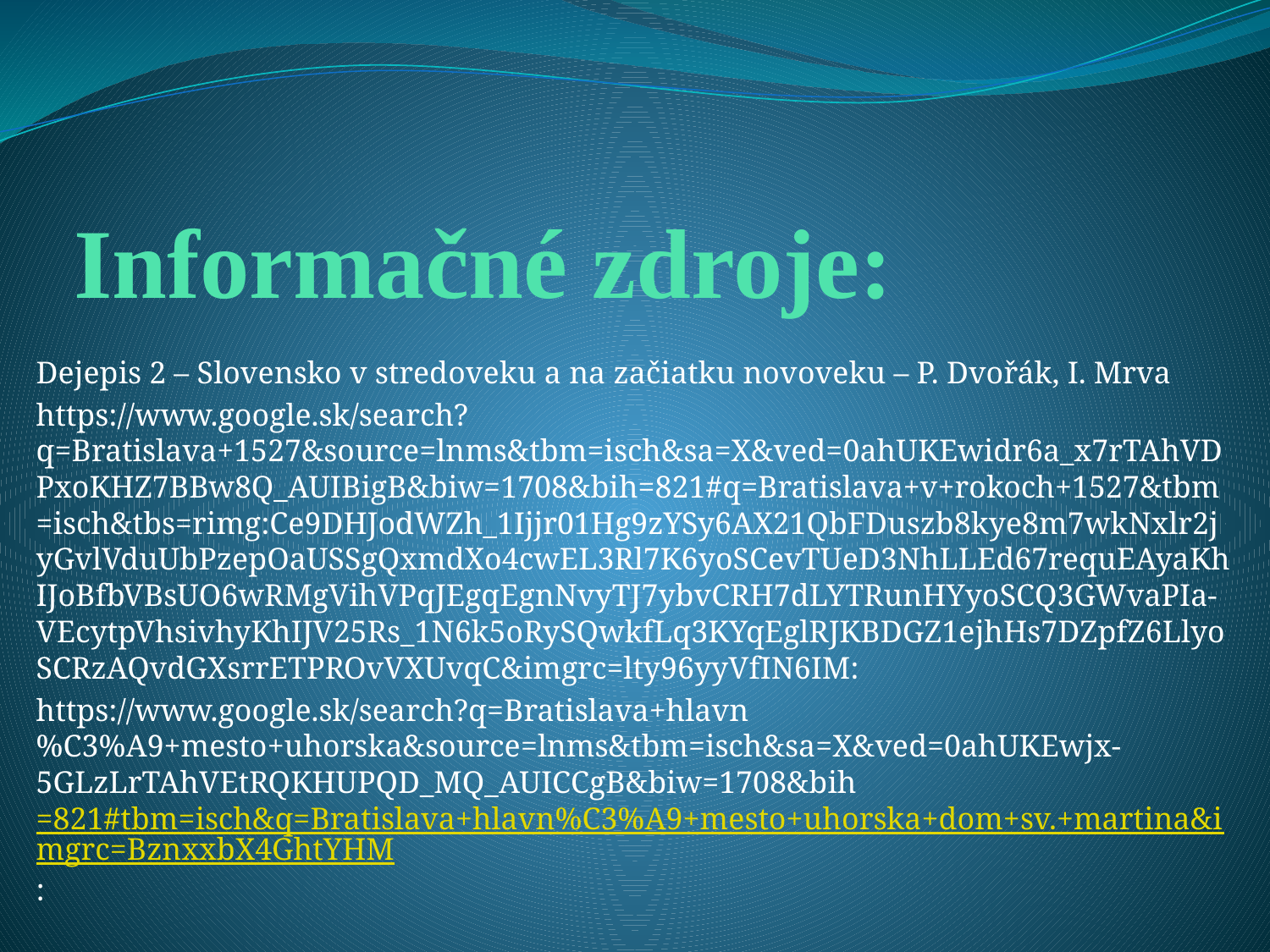

# Informačné zdroje:
Dejepis 2 – Slovensko v stredoveku a na začiatku novoveku – P. Dvořák, I. Mrva
https://www.google.sk/search?q=Bratislava+1527&source=lnms&tbm=isch&sa=X&ved=0ahUKEwidr6a_x7rTAhVDPxoKHZ7BBw8Q_AUIBigB&biw=1708&bih=821#q=Bratislava+v+rokoch+1527&tbm=isch&tbs=rimg:Ce9DHJodWZh_1Ijjr01Hg9zYSy6AX21QbFDuszb8kye8m7wkNxlr2jyGvlVduUbPzepOaUSSgQxmdXo4cwEL3Rl7K6yoSCevTUeD3NhLLEd67requEAyaKhIJoBfbVBsUO6wRMgVihVPqJEgqEgnNvyTJ7ybvCRH7dLYTRunHYyoSCQ3GWvaPIa-VEcytpVhsivhyKhIJV25Rs_1N6k5oRySQwkfLq3KYqEglRJKBDGZ1ejhHs7DZpfZ6LlyoSCRzAQvdGXsrrETPROvVXUvqC&imgrc=lty96yyVfIN6IM:
https://www.google.sk/search?q=Bratislava+hlavn%C3%A9+mesto+uhorska&source=lnms&tbm=isch&sa=X&ved=0ahUKEwjx-5GLzLrTAhVEtRQKHUPQD_MQ_AUICCgB&biw=1708&bih=821#tbm=isch&q=Bratislava+hlavn%C3%A9+mesto+uhorska+dom+sv.+martina&imgrc=BznxxbX4GhtYHM: